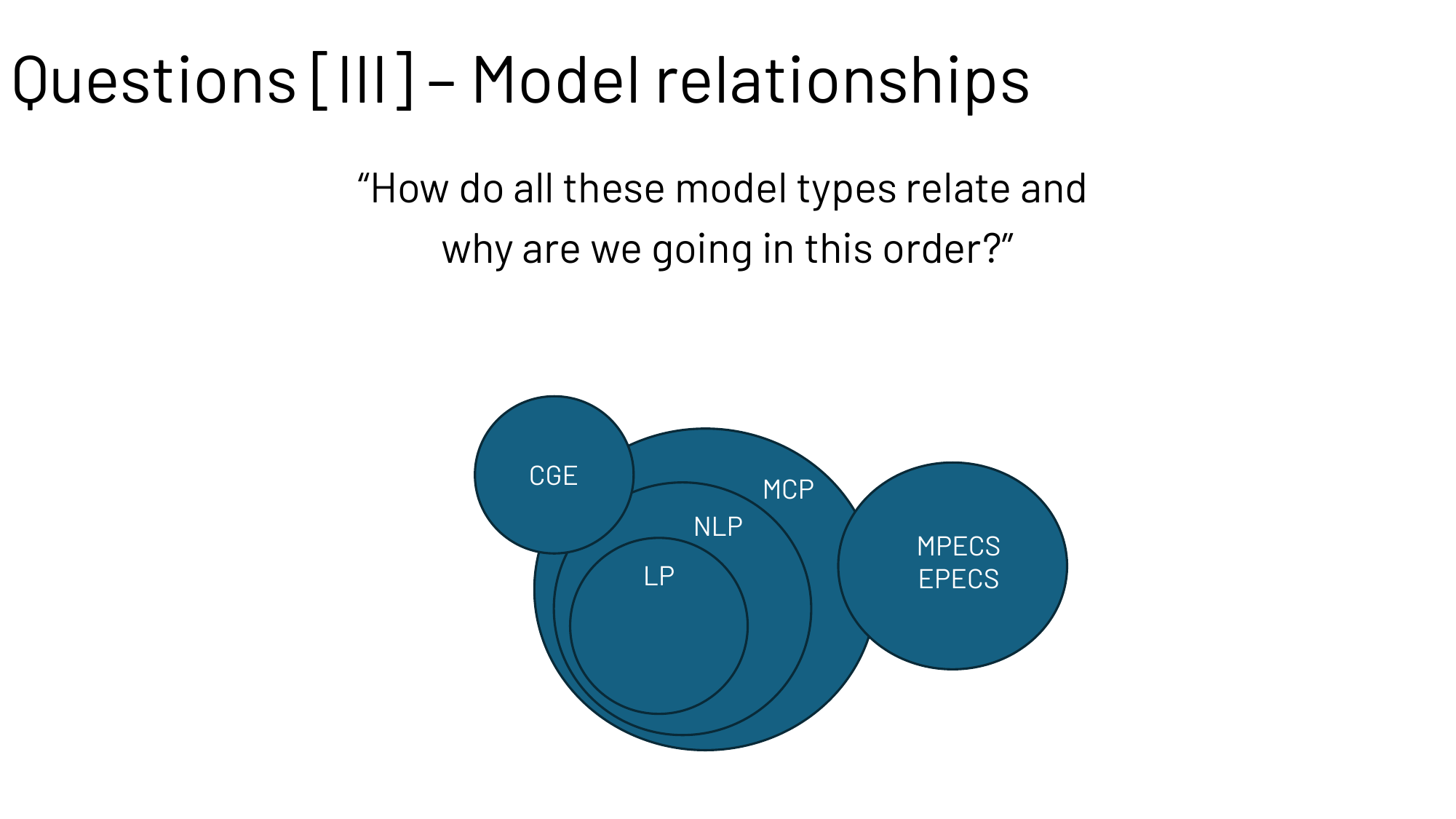

# Questions [III] – Model relationships
“How do all these model types relate and
why are we going in this order?”

CGE

MCP
LP
NLP
MPECS
EPECS
MPECS
EPECS

LP